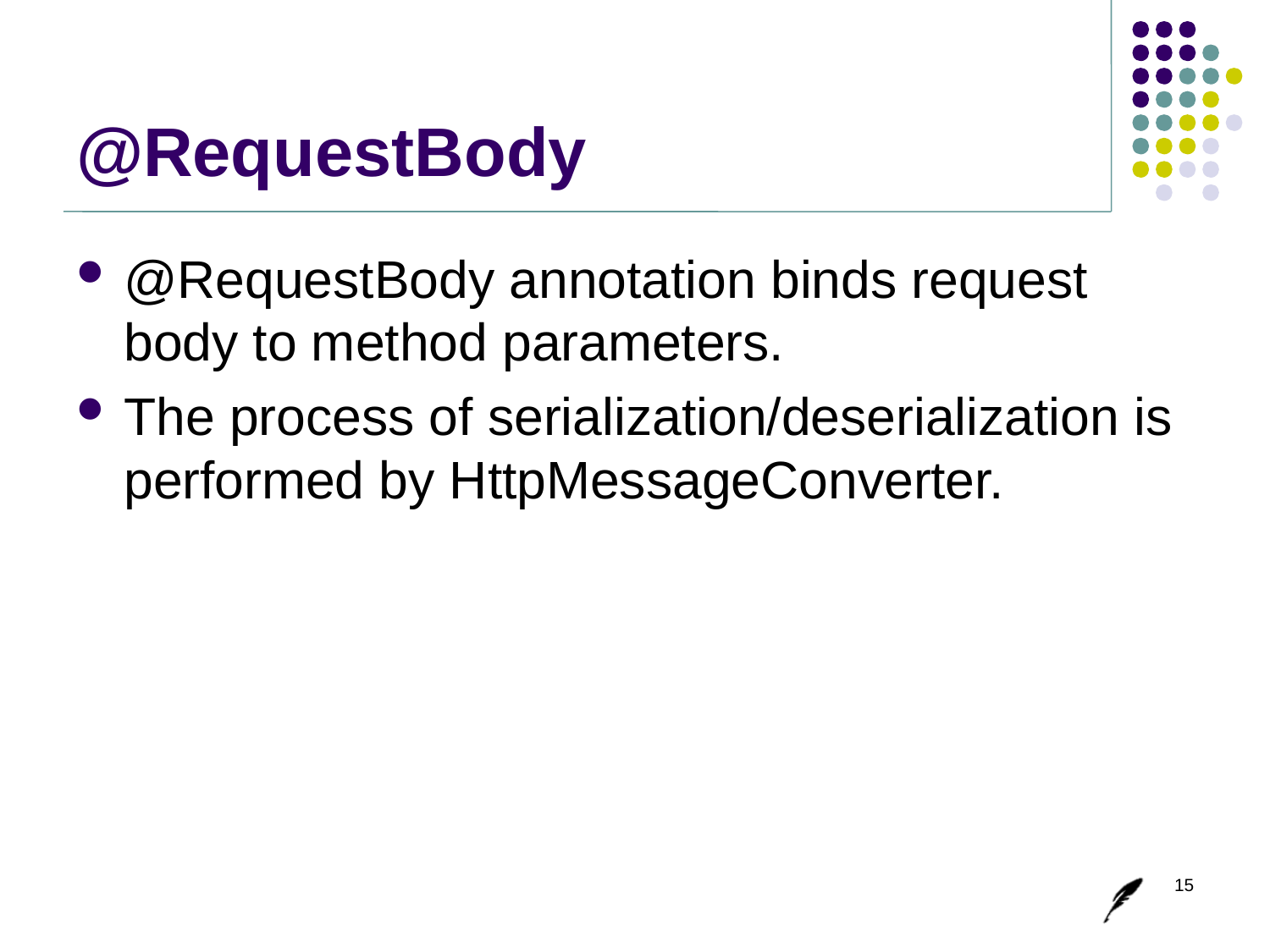

# @RequestBody
@RequestBody annotation binds request body to method parameters.
The process of serialization/deserialization is performed by HttpMessageConverter.
15